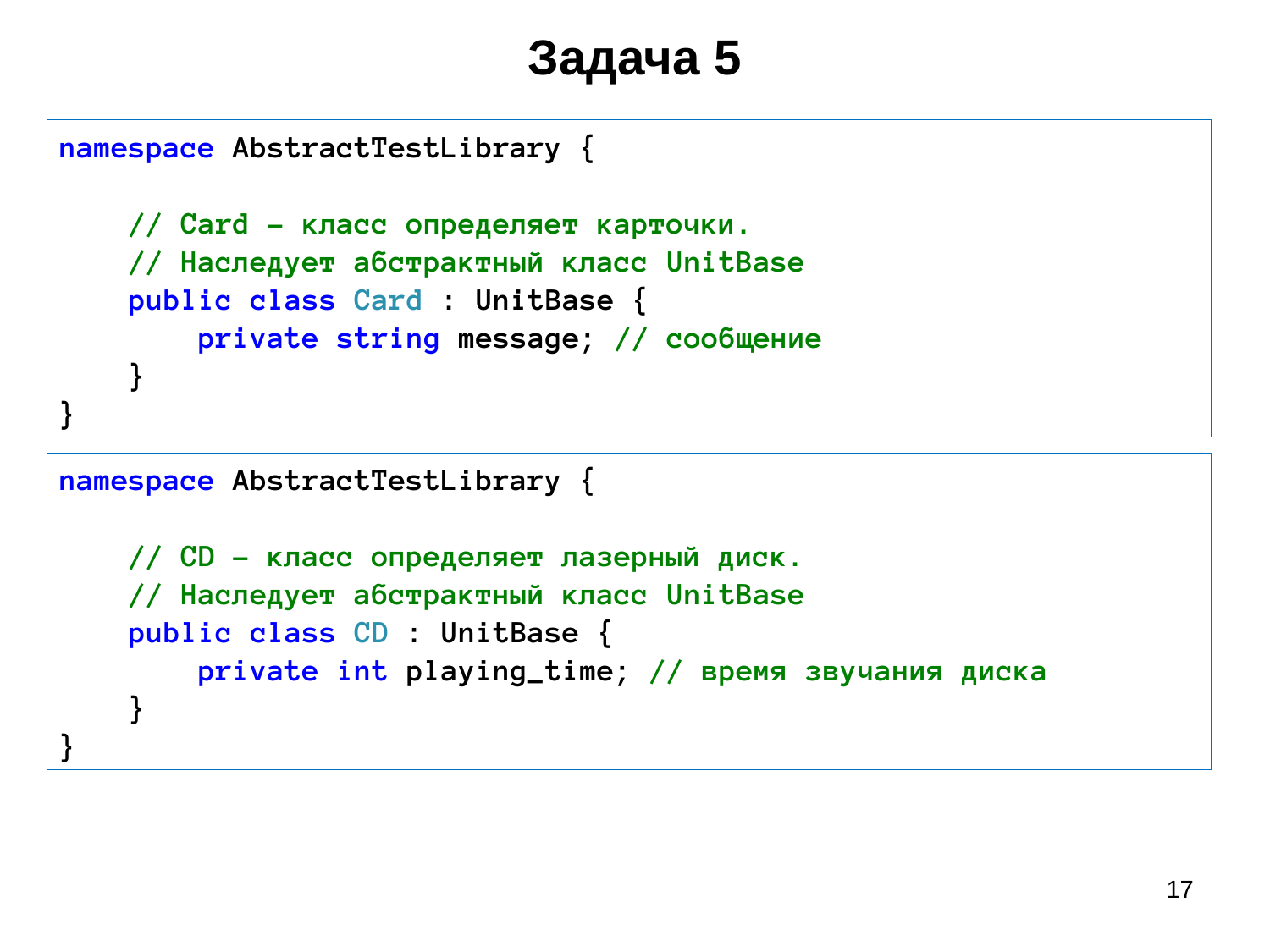

# Задача 5
namespace AbstractTestLibrary {

    // Card - класс определяет карточки.
    // Наследует абстрактный класс UnitBase
    public class Card : UnitBase {
        private string message; // сообщение
    }
}
namespace AbstractTestLibrary {

    // CD - класс определяет лазерный диск.
    // Наследует абстрактный класс UnitBase
    public class CD : UnitBase {
        private int playing_time; // время звучания диска
    }
}
17